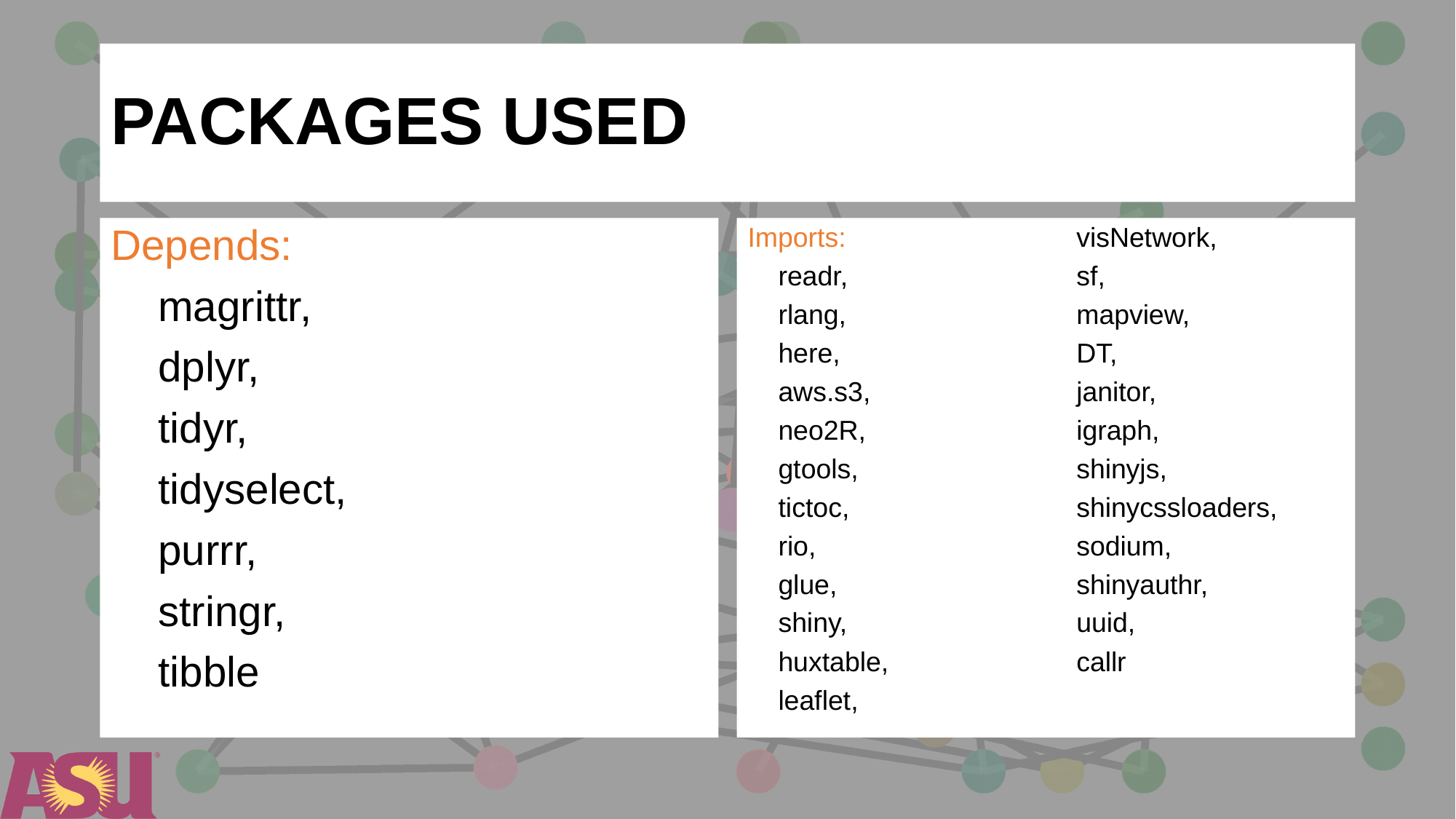

# PACKAGES USED
Depends:
    magrittr,
    dplyr,
    tidyr,
    tidyselect,
    purrr,
    stringr,
    tibble
Imports:
    readr,
    rlang,
    here,
    aws.s3,
    neo2R,
    gtools,
    tictoc,
    rio,
    glue,
    shiny,
    huxtable,
    leaflet,
    visNetwork,
    sf,
    mapview,
    DT,
    janitor,
    igraph,
    shinyjs,
    shinycssloaders,
    sodium,
    shinyauthr,
    uuid,
    callr